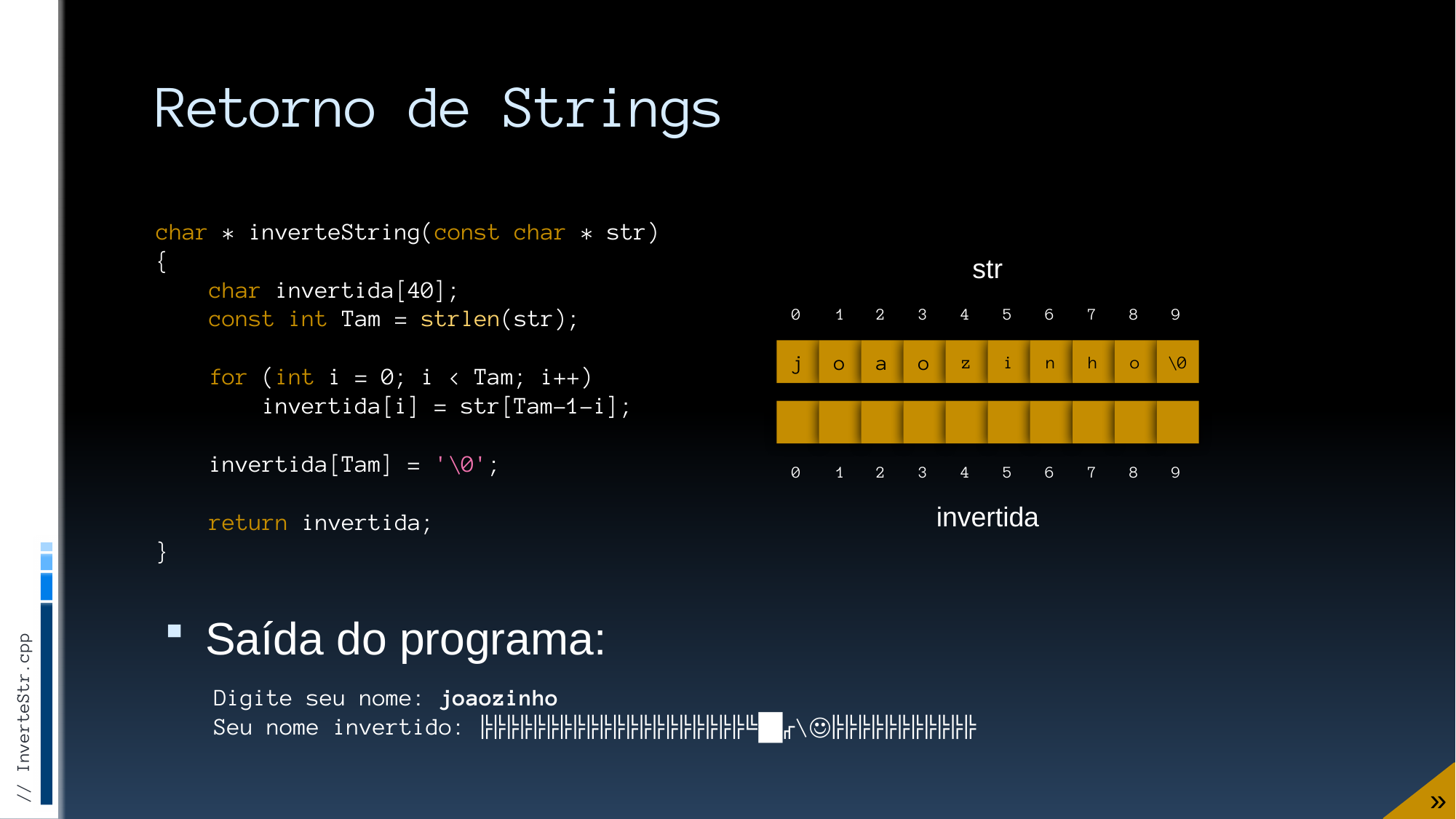

# Retorno de Strings
char * inverteString(const char * str)
{
    char invertida[40];
    const int Tam = strlen(str);

    for (int i = 0; i < Tam; i++)
        invertida[i] = str[Tam-1-i];

    invertida[Tam] = '\0';

    return invertida;
}

Saída do programa:
str
0
1
2
3
4
5
6
7
8
9
j
o
a
o
z
i
n
h
o
\0
o
h
n
i
z
o
a
o
j
\0
0
1
2
3
4
5
6
7
8
9
invertida
Digite seu nome: joaozinho
Seu nome invertido: ╠╠╠╠╠╠╠╠╠╠╠╠╠╠╠╠╠╠╠╠╚█╓\☺╠╠╠╠╠╠╠╠╠╠╠
// InverteStr.cpp

»